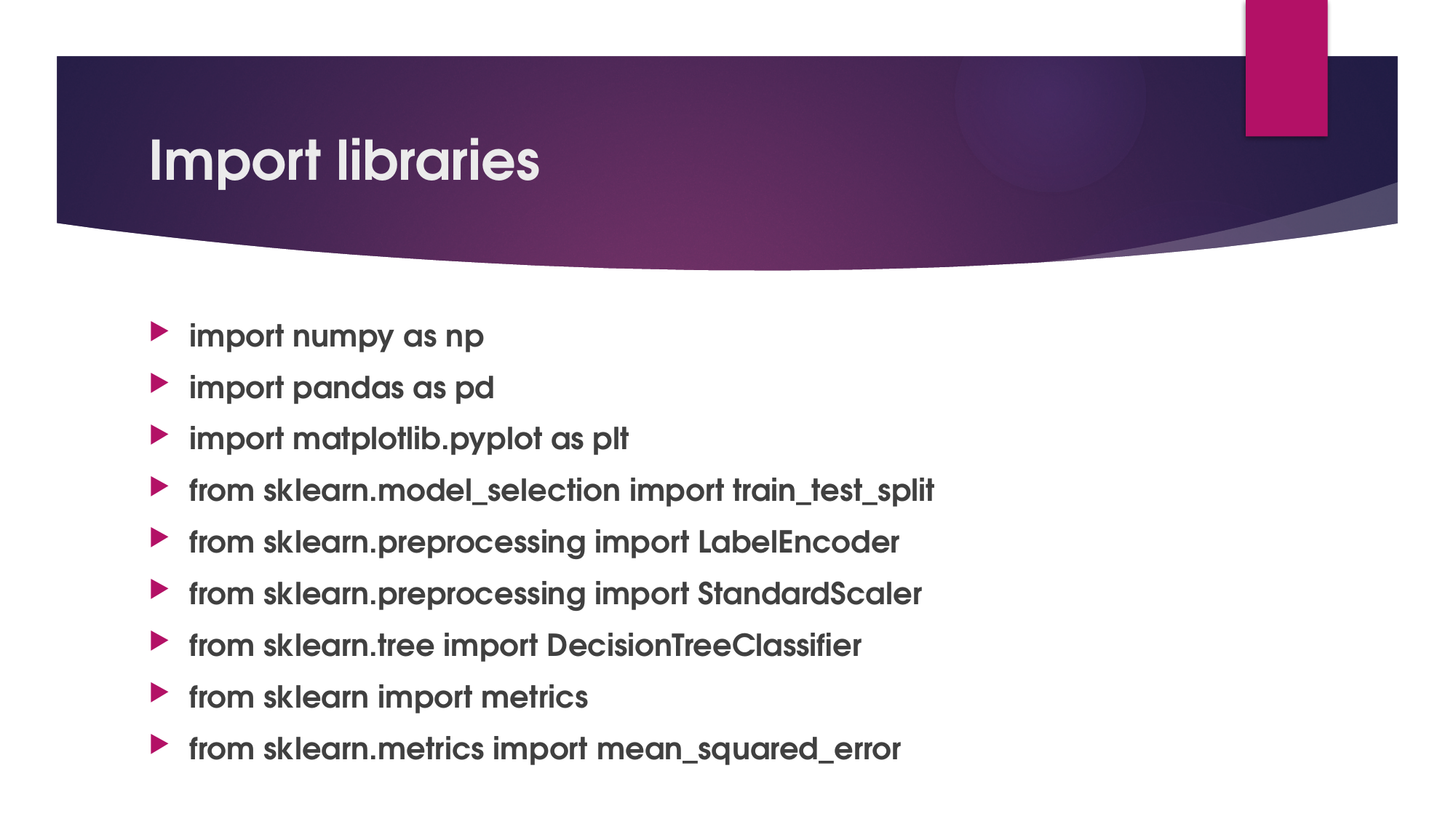

# Import libraries
import numpy as np
import pandas as pd
import matplotlib.pyplot as plt
from sklearn.model_selection import train_test_split
from sklearn.preprocessing import LabelEncoder
from sklearn.preprocessing import StandardScaler
from sklearn.tree import DecisionTreeClassifier
from sklearn import metrics
from sklearn.metrics import mean_squared_error